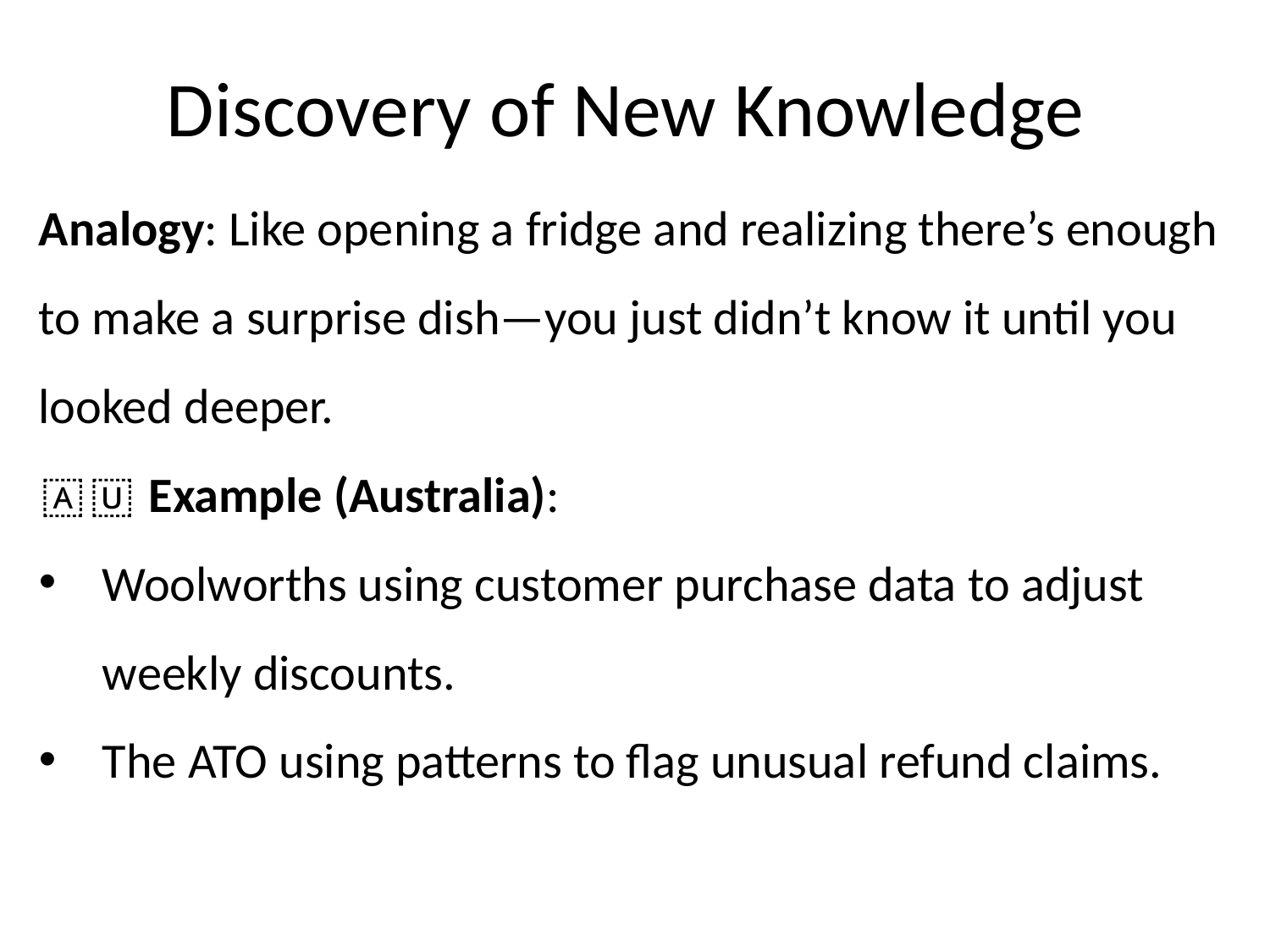

Discovery of New Knowledge
Analogy: Like opening a fridge and realizing there’s enough to make a surprise dish—you just didn’t know it until you looked deeper.
🇦🇺 Example (Australia):
Woolworths using customer purchase data to adjust weekly discounts.
The ATO using patterns to flag unusual refund claims.